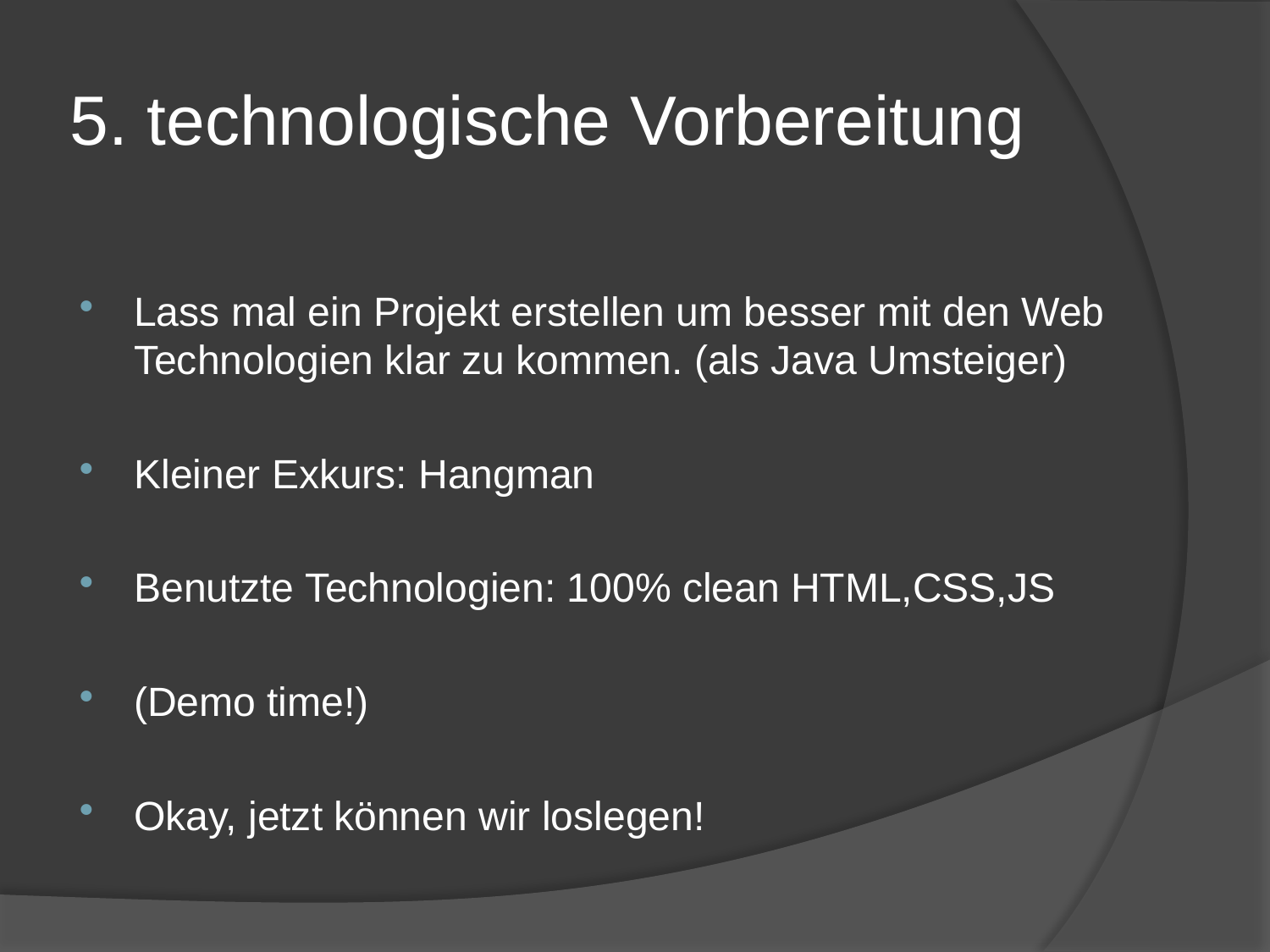

# 5. technologische Vorbereitung

Lass mal ein Projekt erstellen um besser mit den Web Technologien klar zu kommen. (als Java Umsteiger)

Kleiner Exkurs: Hangman

Benutzte Technologien: 100% clean HTML,CSS,JS

(Demo time!)

Okay, jetzt können wir loslegen!